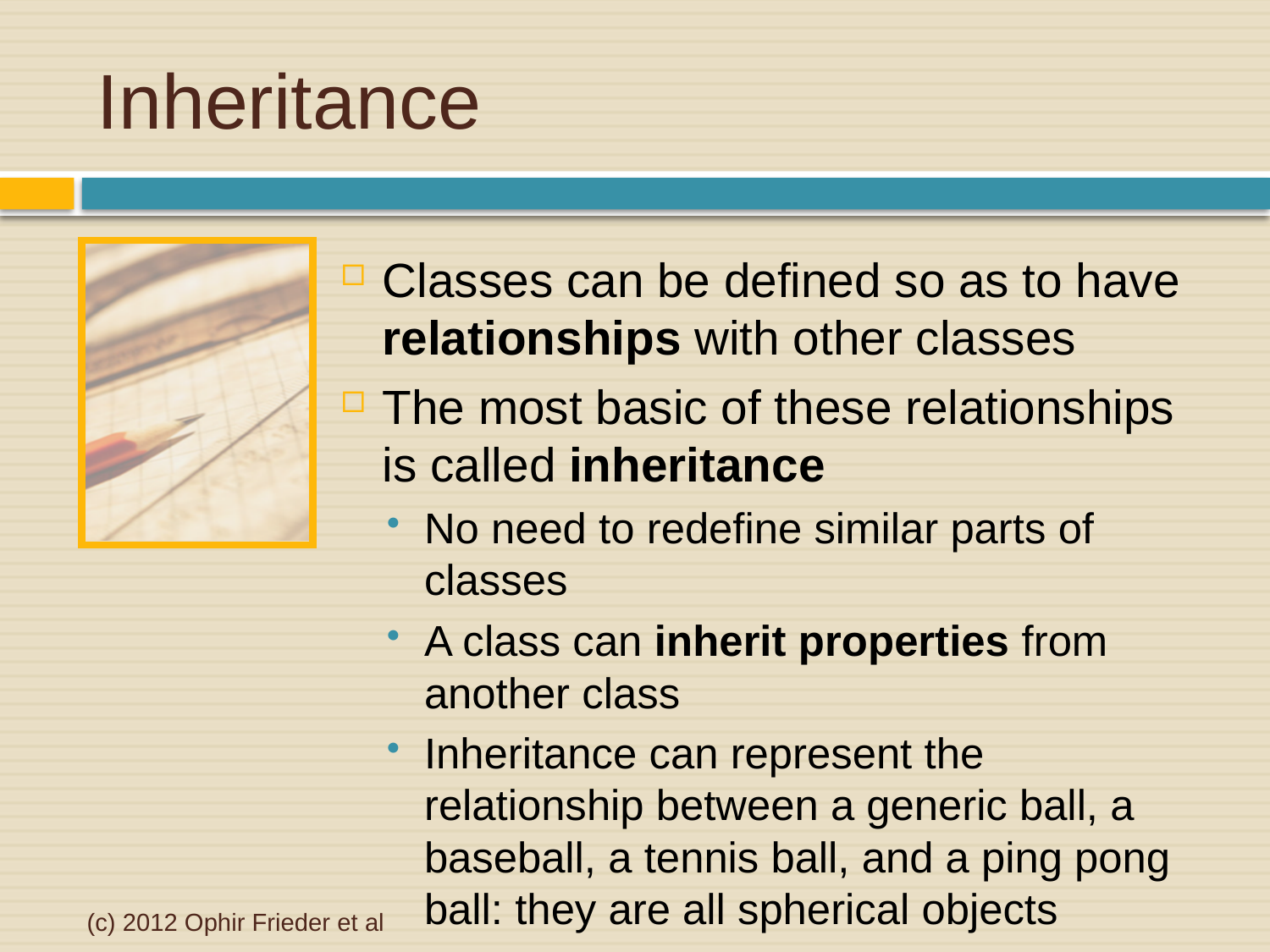

# Inheritance
Classes can be defined so as to have relationships with other classes
The most basic of these relationships is called inheritance
No need to redefine similar parts of classes
A class can inherit properties from another class
Inheritance can represent the relationship between a generic ball, a baseball, a tennis ball, and a ping pong ball: they are all spherical objects

(c) 2012 Ophir Frieder et al